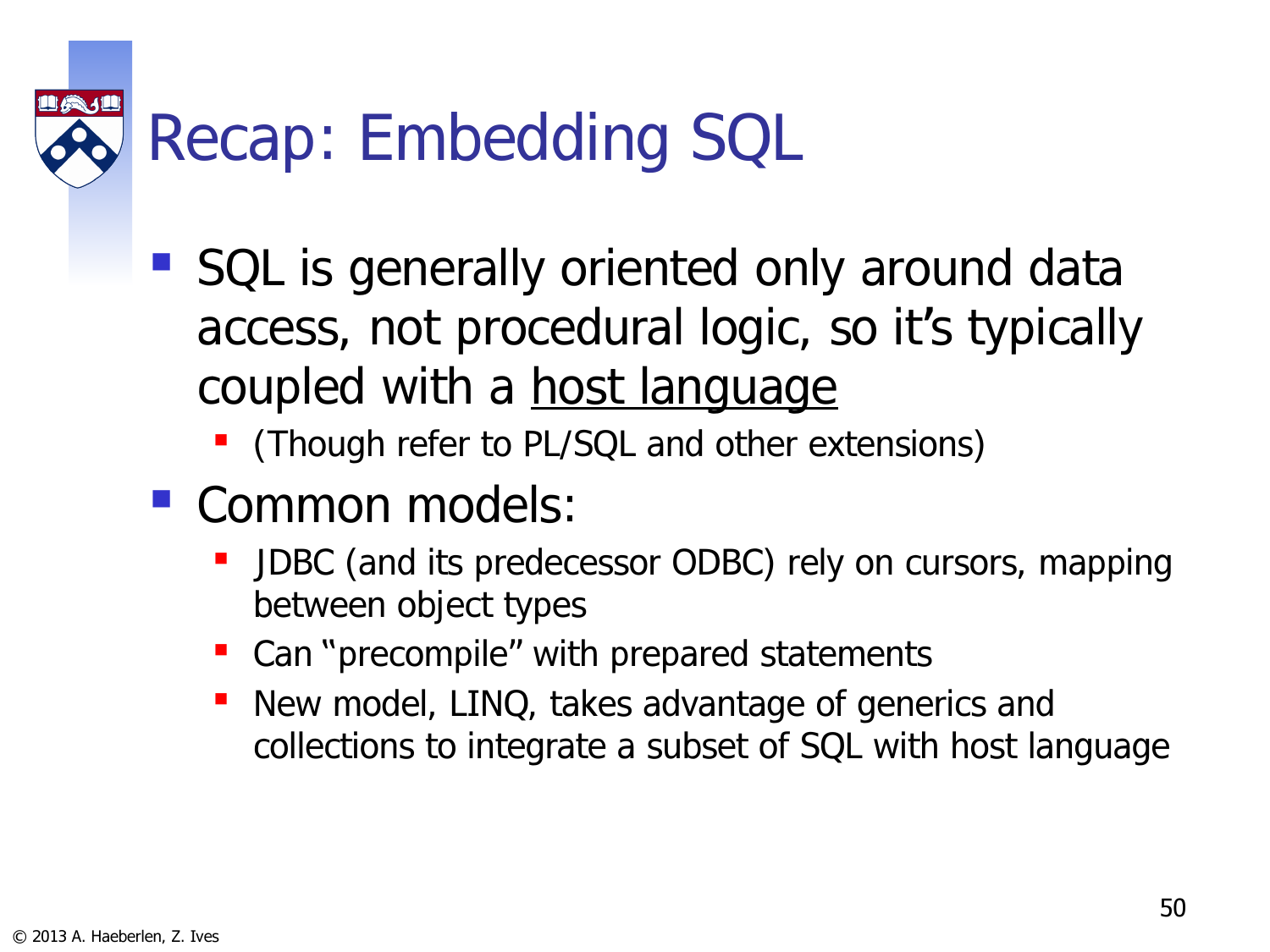

# Recap: Embedding SQL
SQL is generally oriented only around data access, not procedural logic, so it’s typically coupled with a host language
(Though refer to PL/SQL and other extensions)
Common models:
JDBC (and its predecessor ODBC) rely on cursors, mapping between object types
Can “precompile” with prepared statements
New model, LINQ, takes advantage of generics and collections to integrate a subset of SQL with host language
50